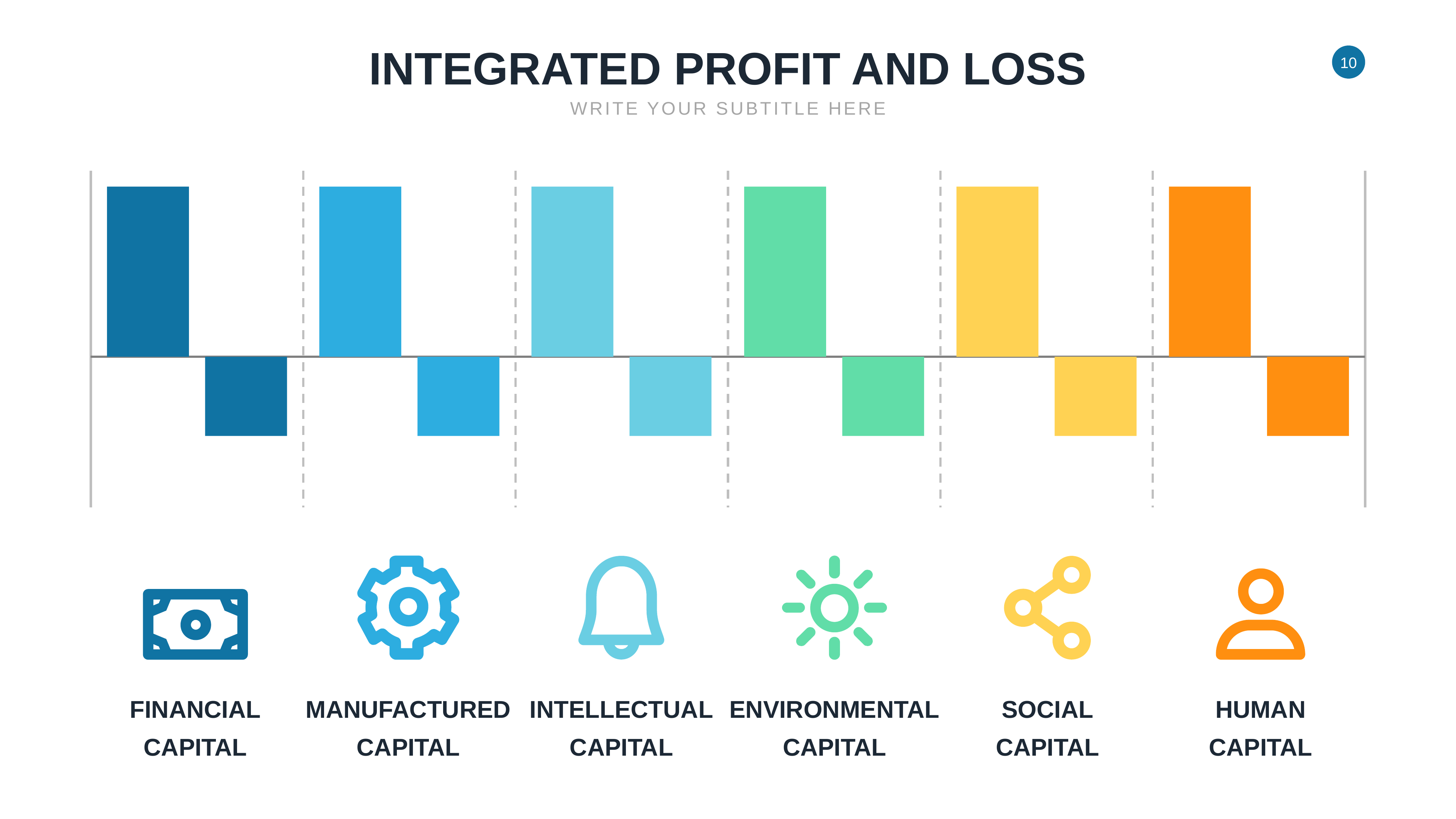

INTEGRATED PROFIT AND LOSS
WRITE YOUR SUBTITLE HERE

FINANCIAL
CAPITAL
MANUFACTURED
CAPITAL
INTELLECTUAL
CAPITAL
ENVIRONMENTAL
CAPITAL
SOCIAL
CAPITAL
HUMAN
CAPITAL